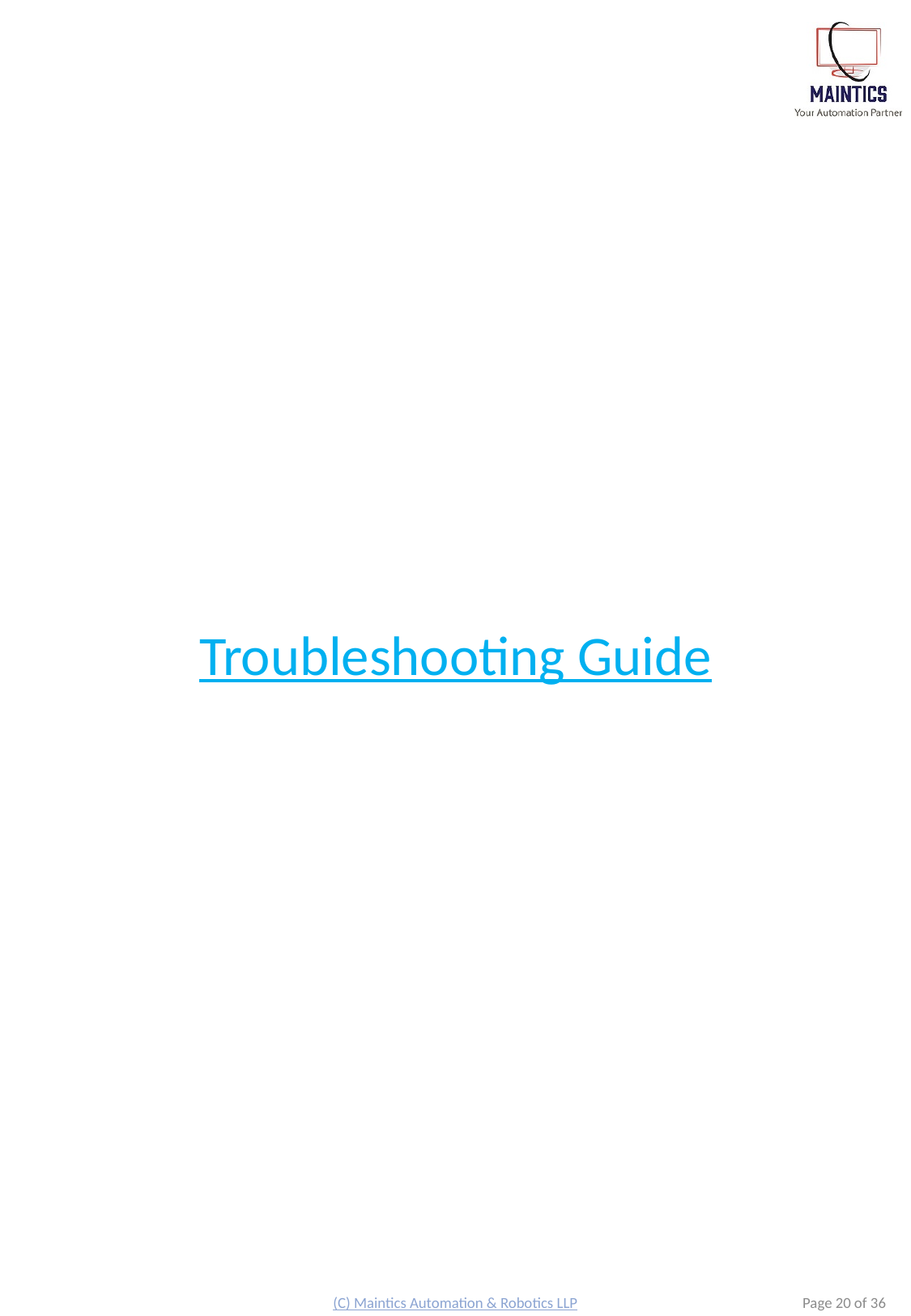

# Troubleshooting Guide
(C) Maintics Automation & Robotics LLP
Page 20 of 36